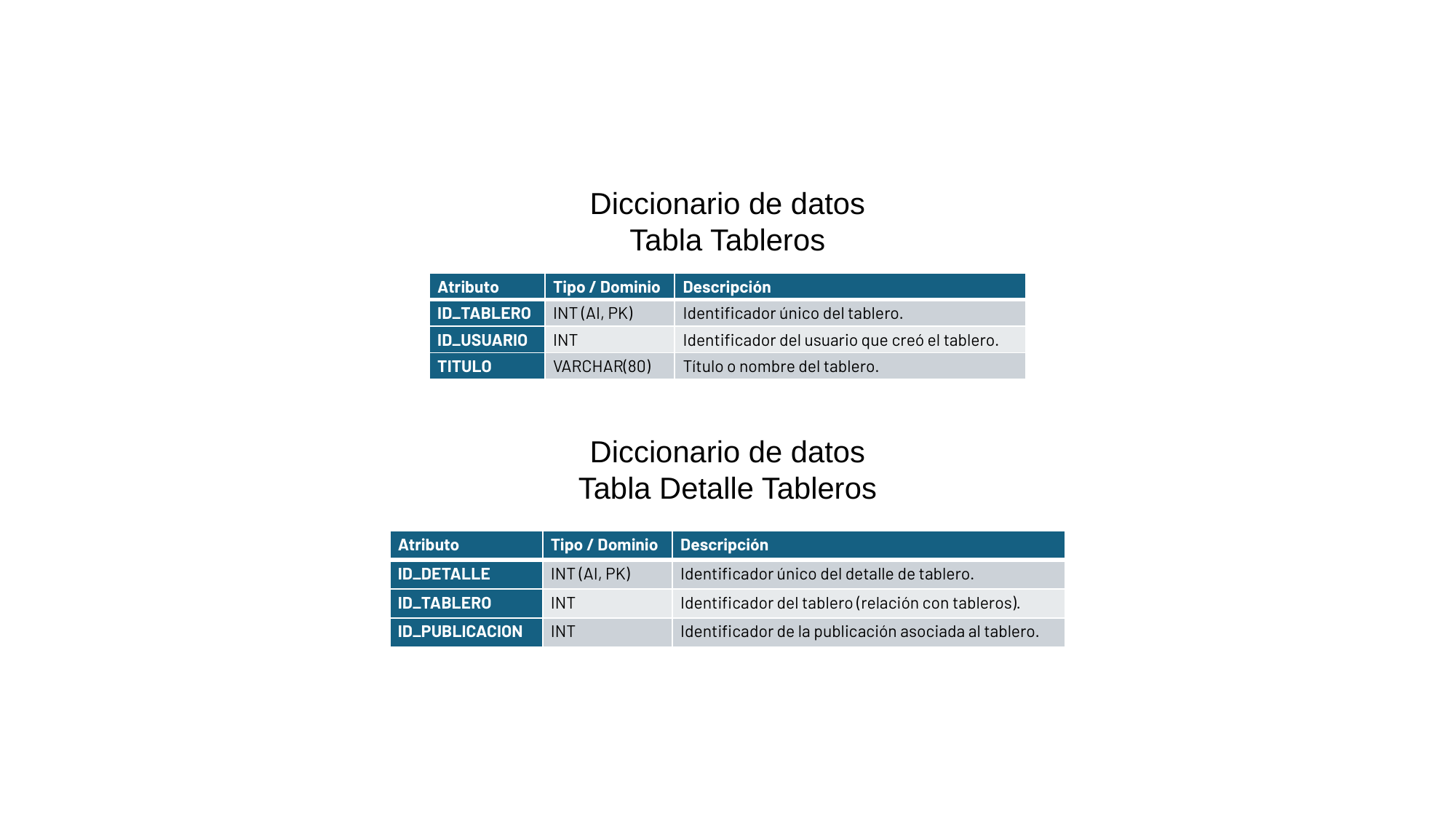

Diccionario de datos
Tabla Tableros
| Atributo | Tipo / Dominio | Descripción |
| --- | --- | --- |
| ID\_TABLERO | INT (AI, PK) | Identificador único del tablero. |
| ID\_USUARIO | INT | Identificador del usuario que creó el tablero. |
| TITULO | VARCHAR(80) | Título o nombre del tablero. |
Diccionario de datos
Tabla Detalle Tableros
| Atributo | Tipo / Dominio | Descripción |
| --- | --- | --- |
| ID\_DETALLE | INT (AI, PK) | Identificador único del detalle de tablero. |
| ID\_TABLERO | INT | Identificador del tablero (relación con tableros). |
| ID\_PUBLICACION | INT | Identificador de la publicación asociada al tablero. |